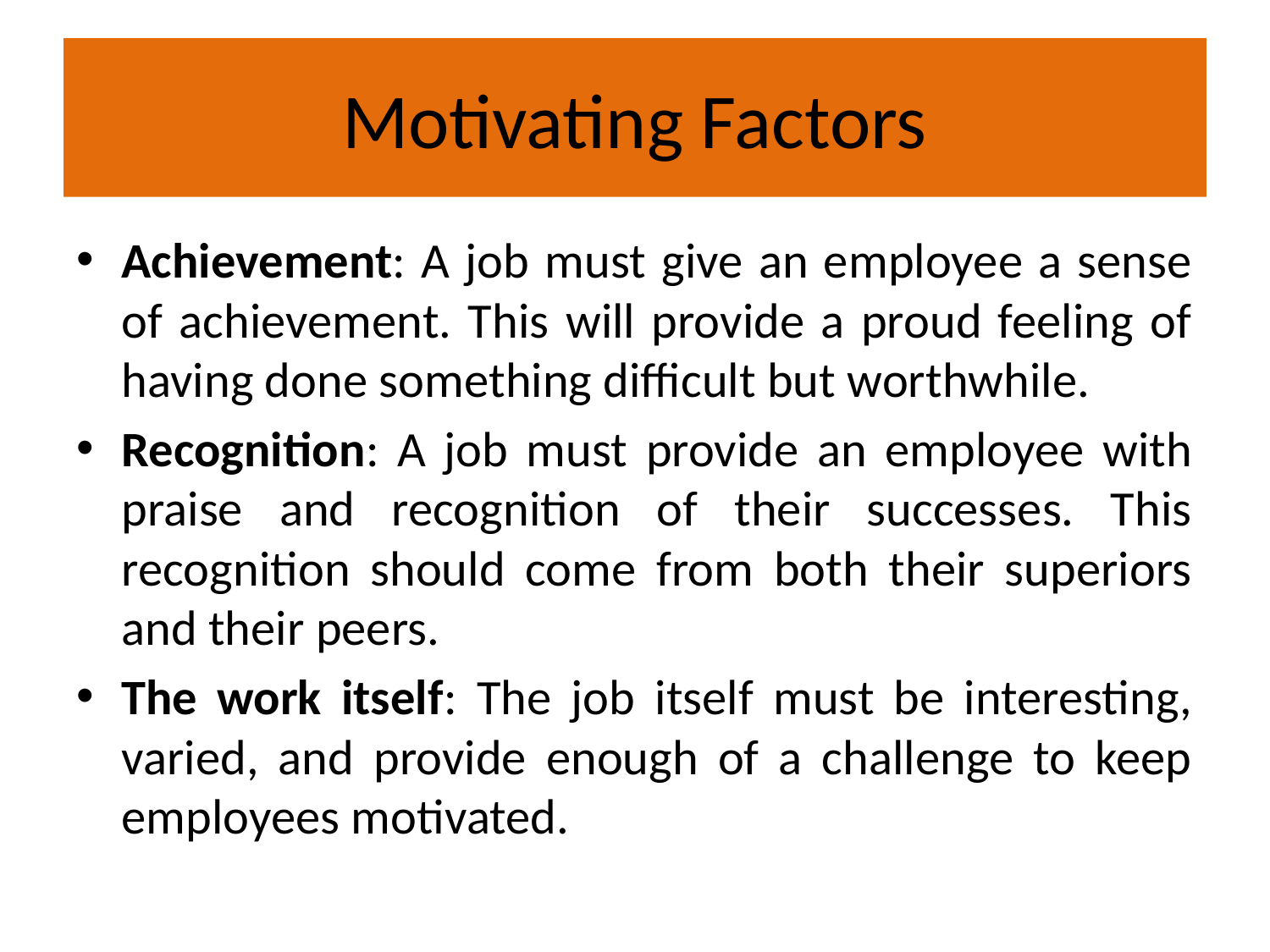

# Motivating Factors
Achievement: A job must give an employee a sense of achievement. This will provide a proud feeling of having done something difficult but worthwhile.
Recognition: A job must provide an employee with praise and recognition of their successes. This recognition should come from both their superiors and their peers.
The work itself: The job itself must be interesting, varied, and provide enough of a challenge to keep employees motivated.